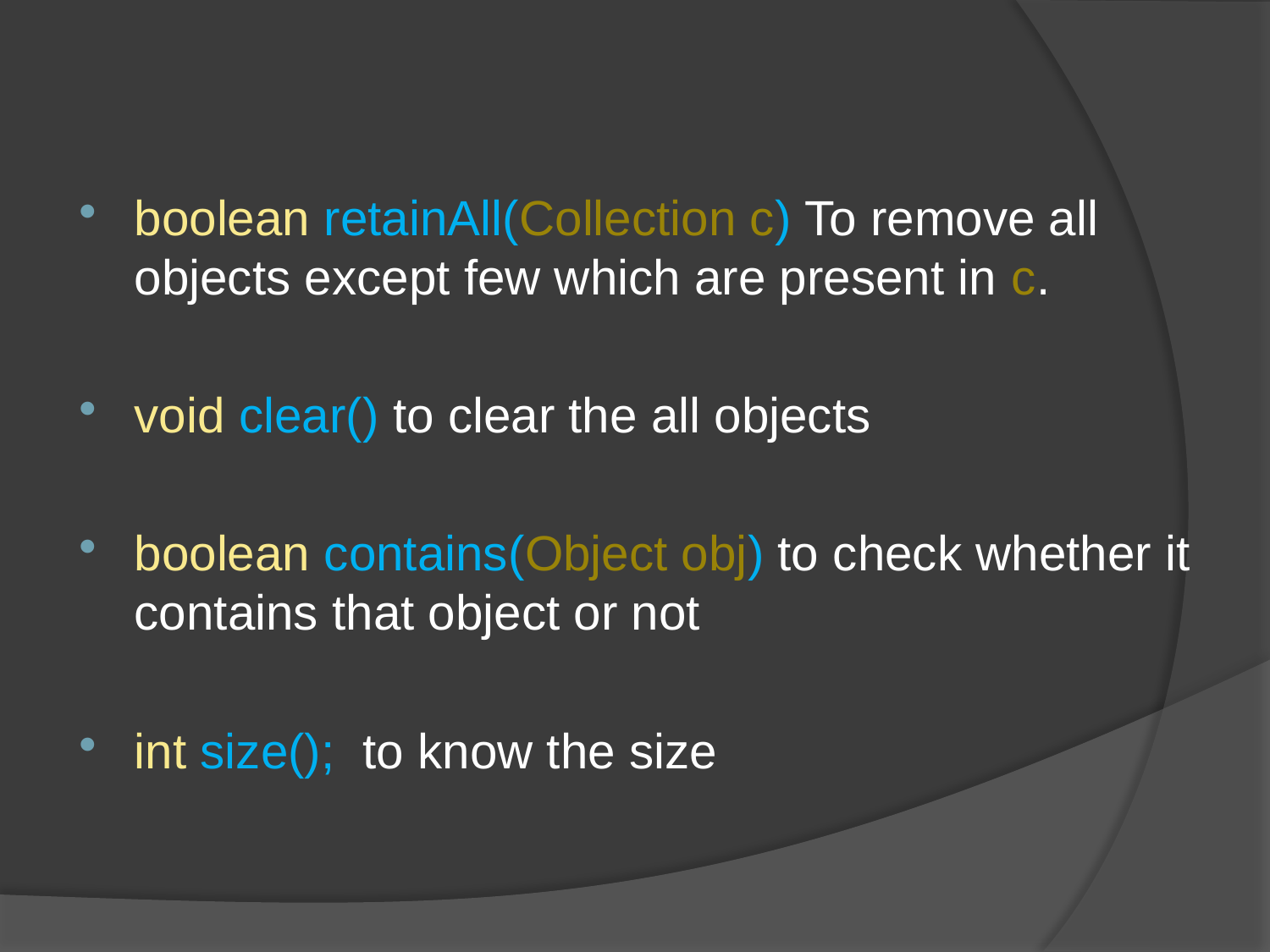

boolean retainAll(Collection c) To remove all objects except few which are present in c.

void clear() to clear the all objects

boolean contains(Object obj) to check whether it contains that object or not

int size();  to know the size